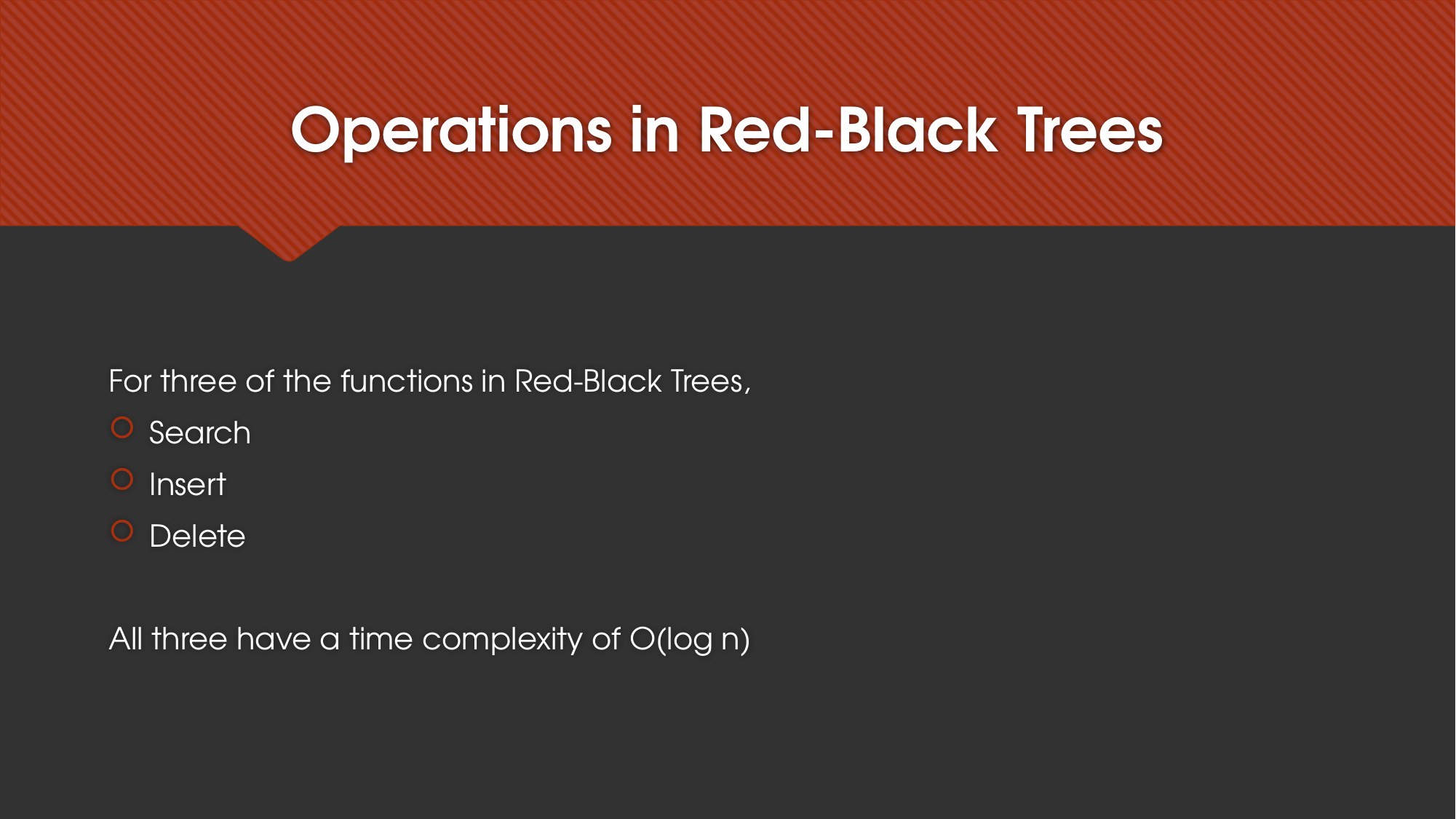

# Operations in Red-Black Trees
For three of the functions in Red-Black Trees,
Search
Insert
Delete

All three have a time complexity of O(log n)